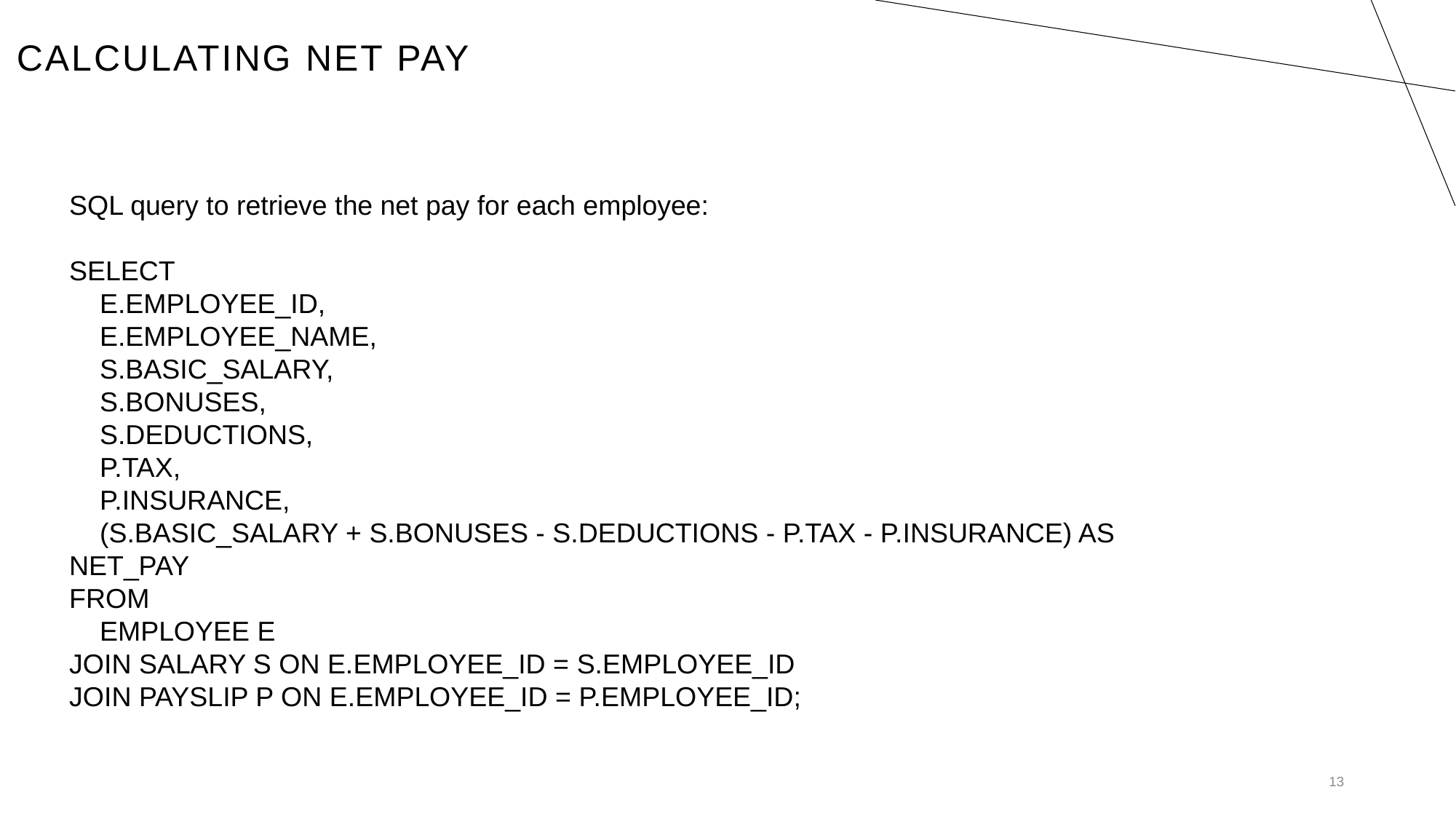

# Calculating net pay
SQL query to retrieve the net pay for each employee:

SELECT
    E.EMPLOYEE_ID,
    E.EMPLOYEE_NAME,
    S.BASIC_SALARY,
    S.BONUSES,
    S.DEDUCTIONS,
    P.TAX,
    P.INSURANCE,
    (S.BASIC_SALARY + S.BONUSES - S.DEDUCTIONS - P.TAX - P.INSURANCE) AS NET_PAY
FROM
    EMPLOYEE E
JOIN SALARY S ON E.EMPLOYEE_ID = S.EMPLOYEE_ID
JOIN PAYSLIP P ON E.EMPLOYEE_ID = P.EMPLOYEE_ID;

13